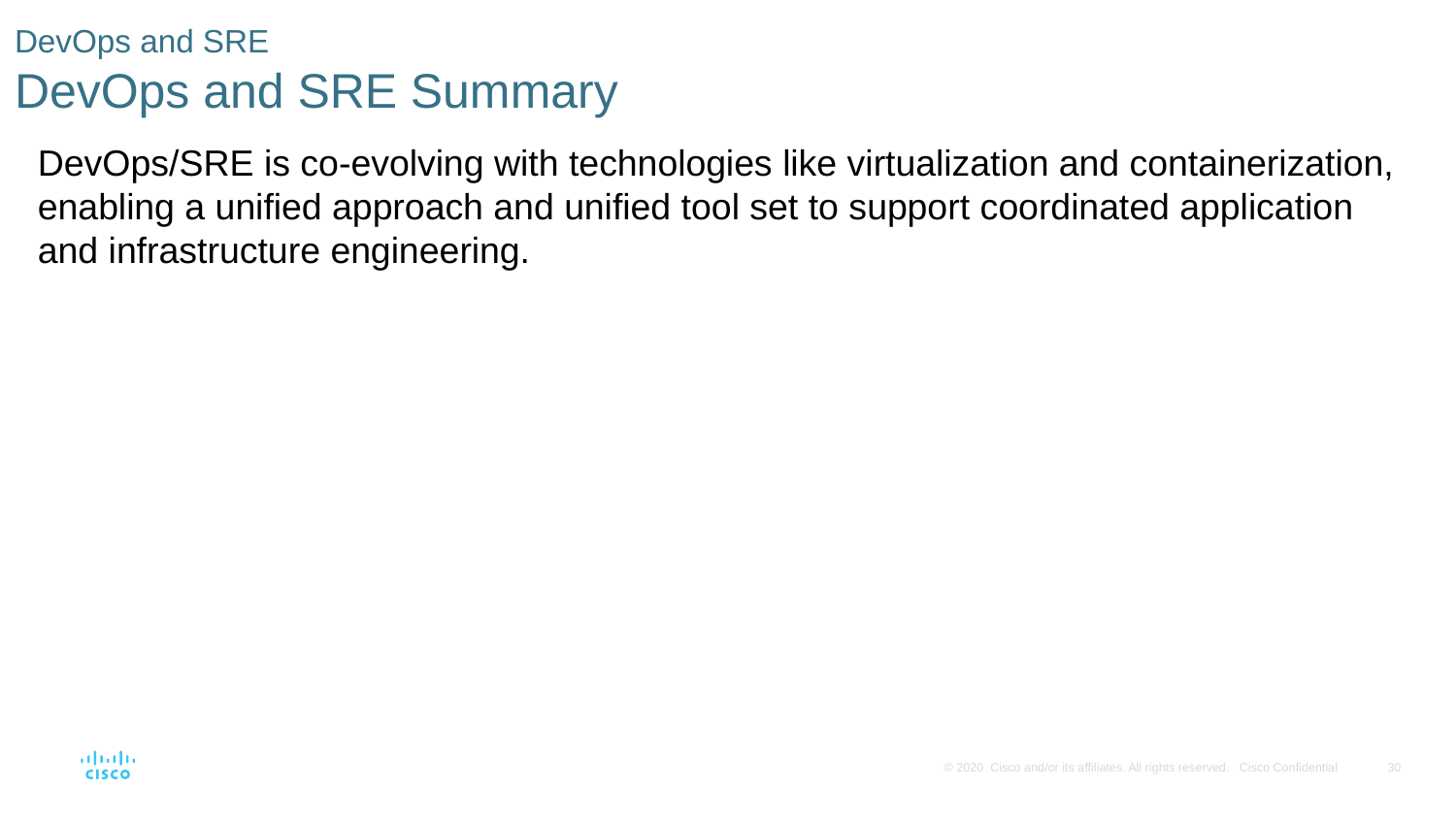

# DevOps and SRE DevOps and SRE Summary
DevOps/SRE is co-evolving with technologies like virtualization and containerization, enabling a unified approach and unified tool set to support coordinated application and infrastructure engineering.